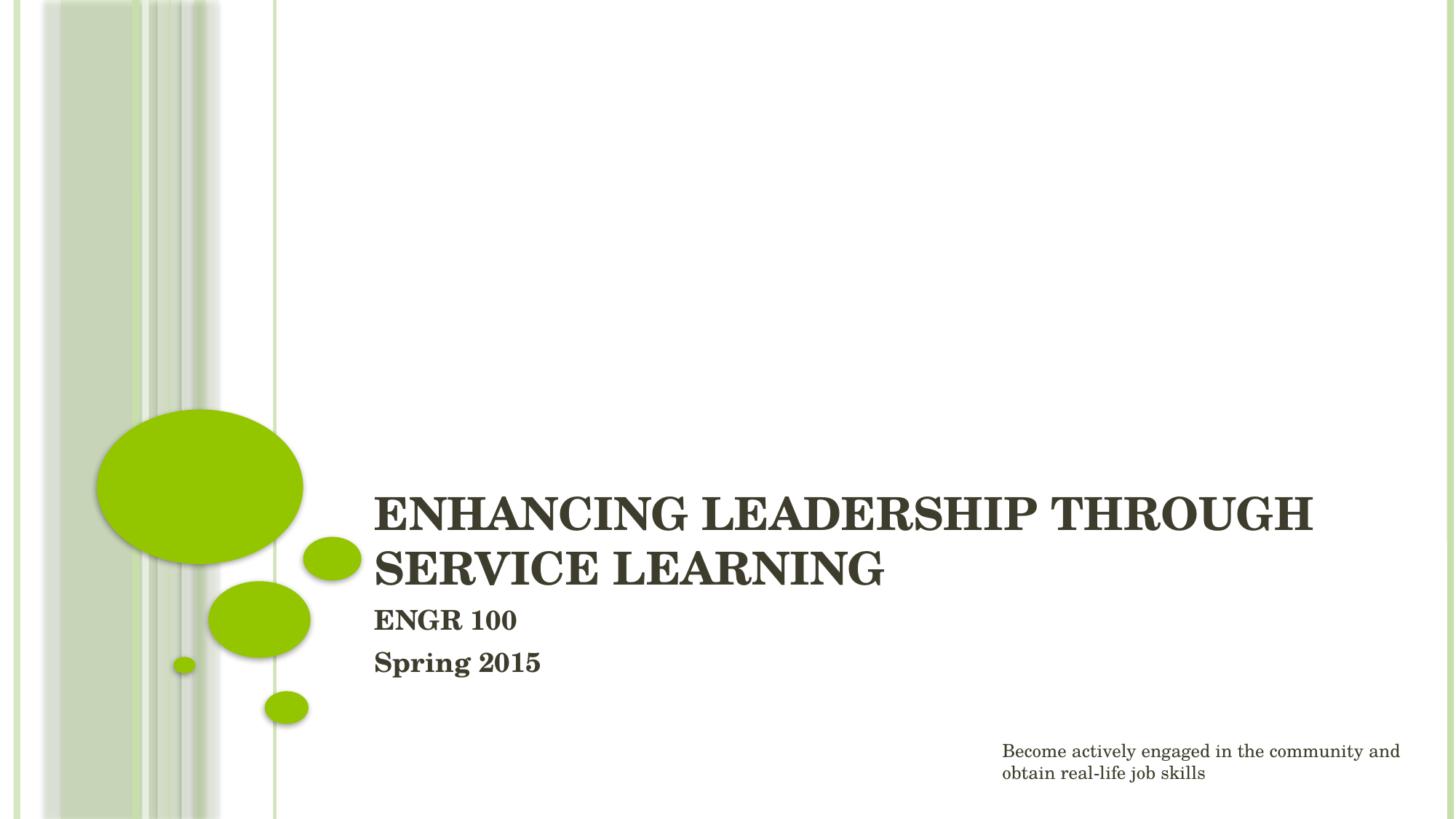

# Enhancing leadership through service learning
ENGR 100
Spring 2015
Become actively engaged in the community and obtain real-life job skills